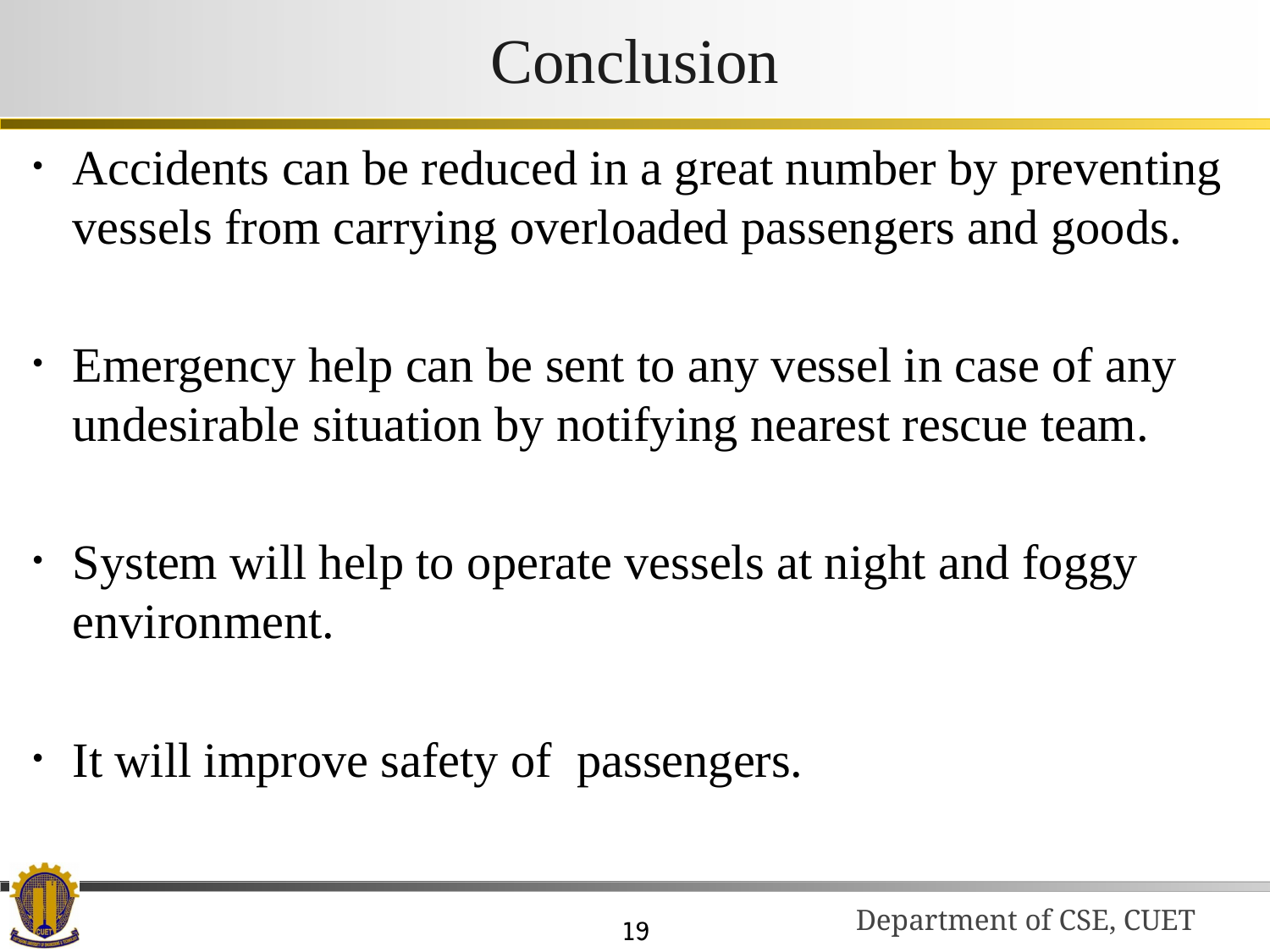

# Conclusion
Accidents can be reduced in a great number by preventing vessels from carrying overloaded passengers and goods.

Emergency help can be sent to any vessel in case of any undesirable situation by notifying nearest rescue team.

System will help to operate vessels at night and foggy environment.

It will improve safety of  passengers.